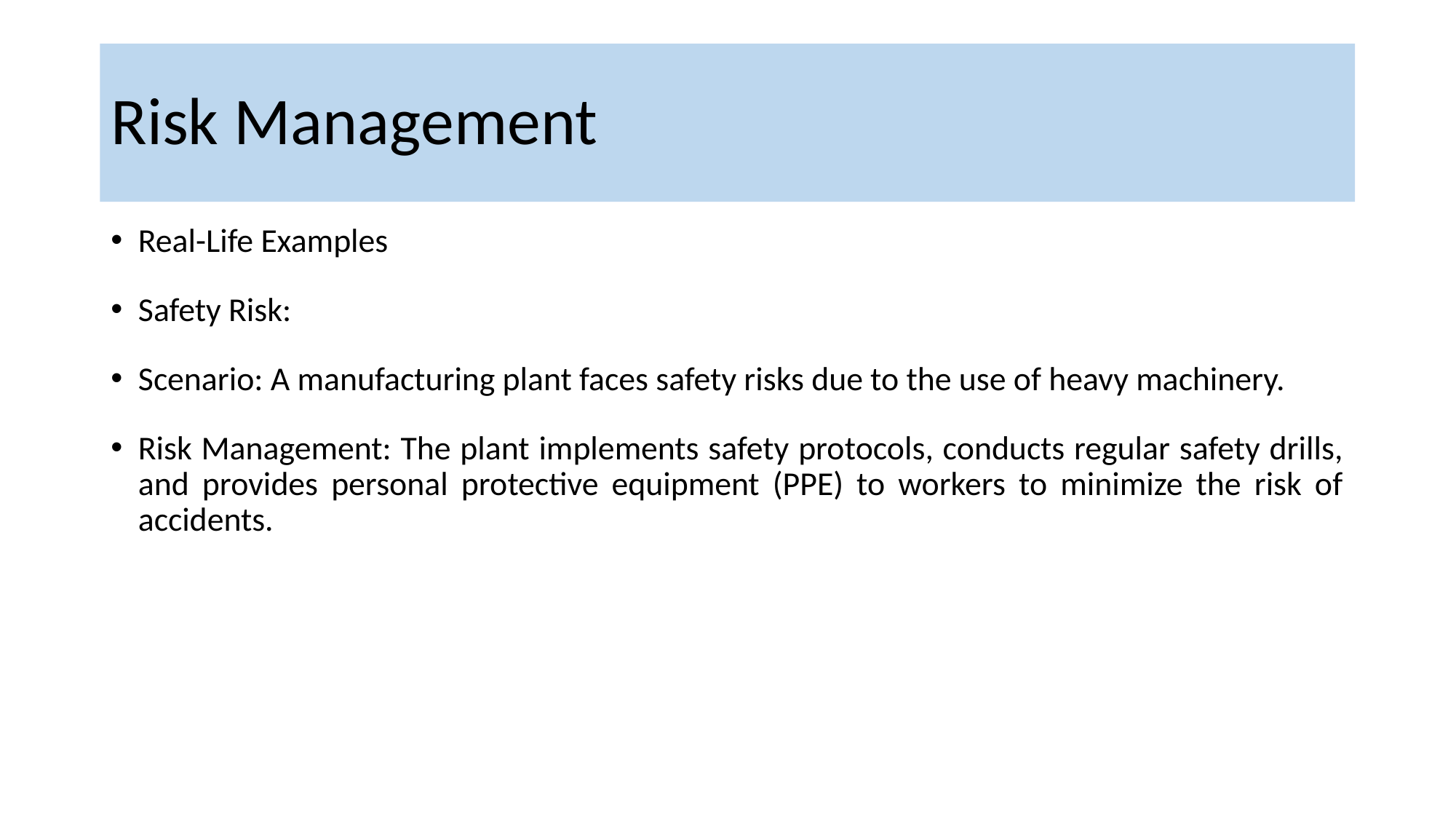

# Risk Management
Real-Life Examples
Safety Risk:
Scenario: A manufacturing plant faces safety risks due to the use of heavy machinery.
Risk Management: The plant implements safety protocols, conducts regular safety drills, and provides personal protective equipment (PPE) to workers to minimize the risk of accidents.